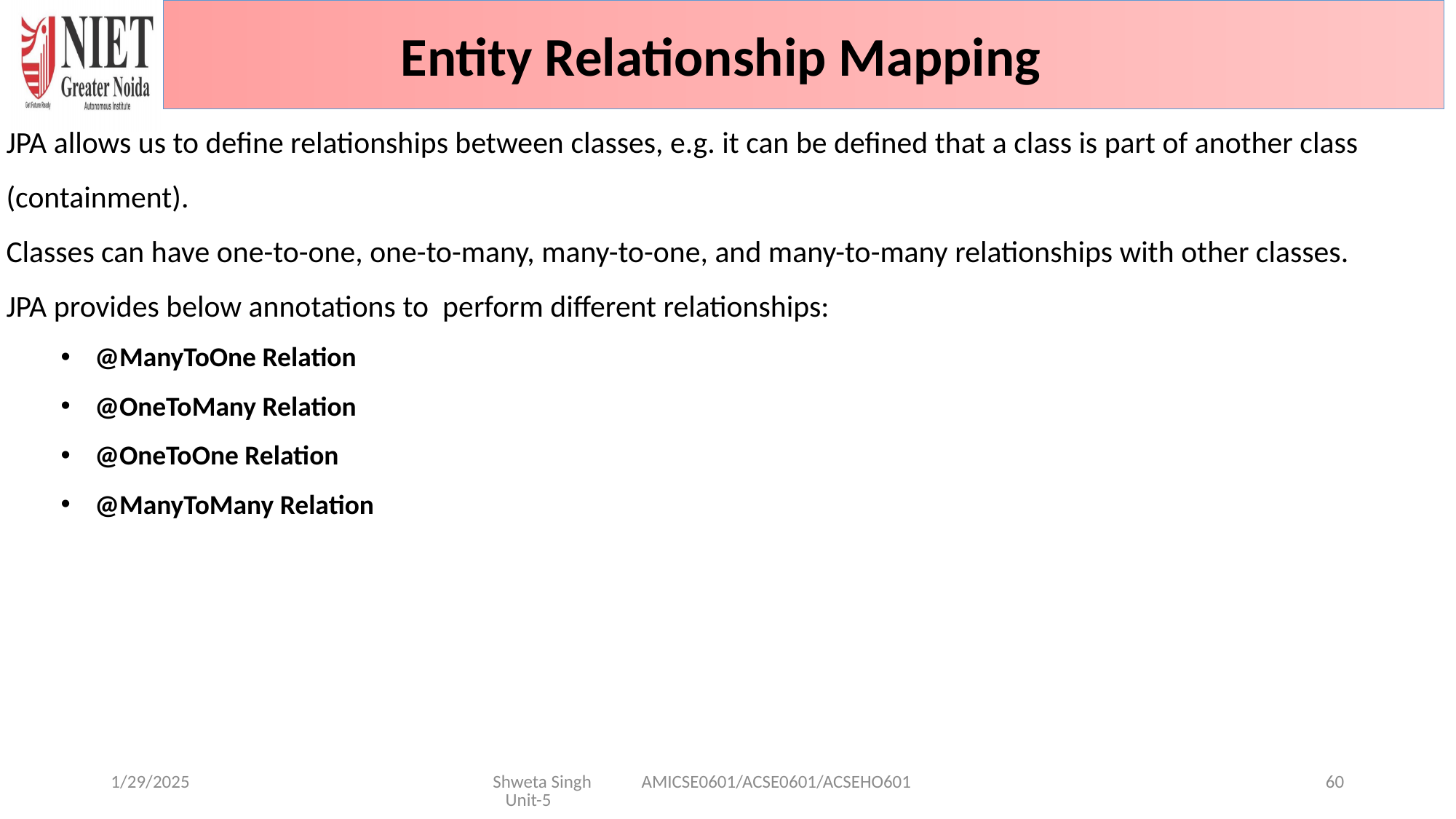

Entity Relationship Mapping
JPA allows us to define relationships between classes, e.g. it can be defined that a class is part of another class (containment).
Classes can have one-to-one, one-to-many, many-to-one, and many-to-many relationships with other classes.
JPA provides below annotations to  perform different relationships:
@ManyToOne Relation
@OneToMany Relation
@OneToOne Relation
@ManyToMany Relation

1/29/2025
Shweta Singh            AMICSE0601/ACSE0601/ACSEHO601               Unit-5
60